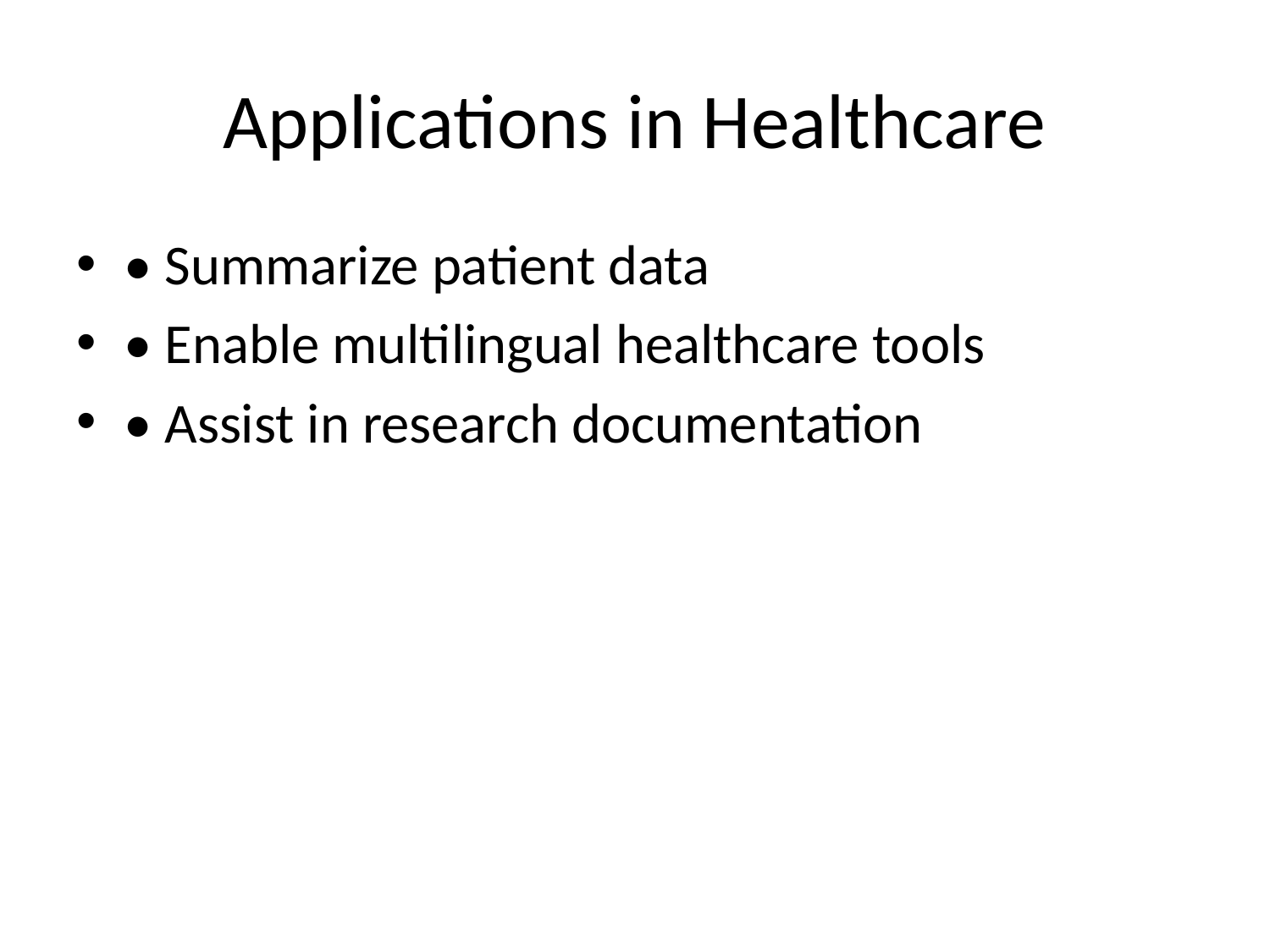

# Applications in Healthcare
• Summarize patient data
• Enable multilingual healthcare tools
• Assist in research documentation